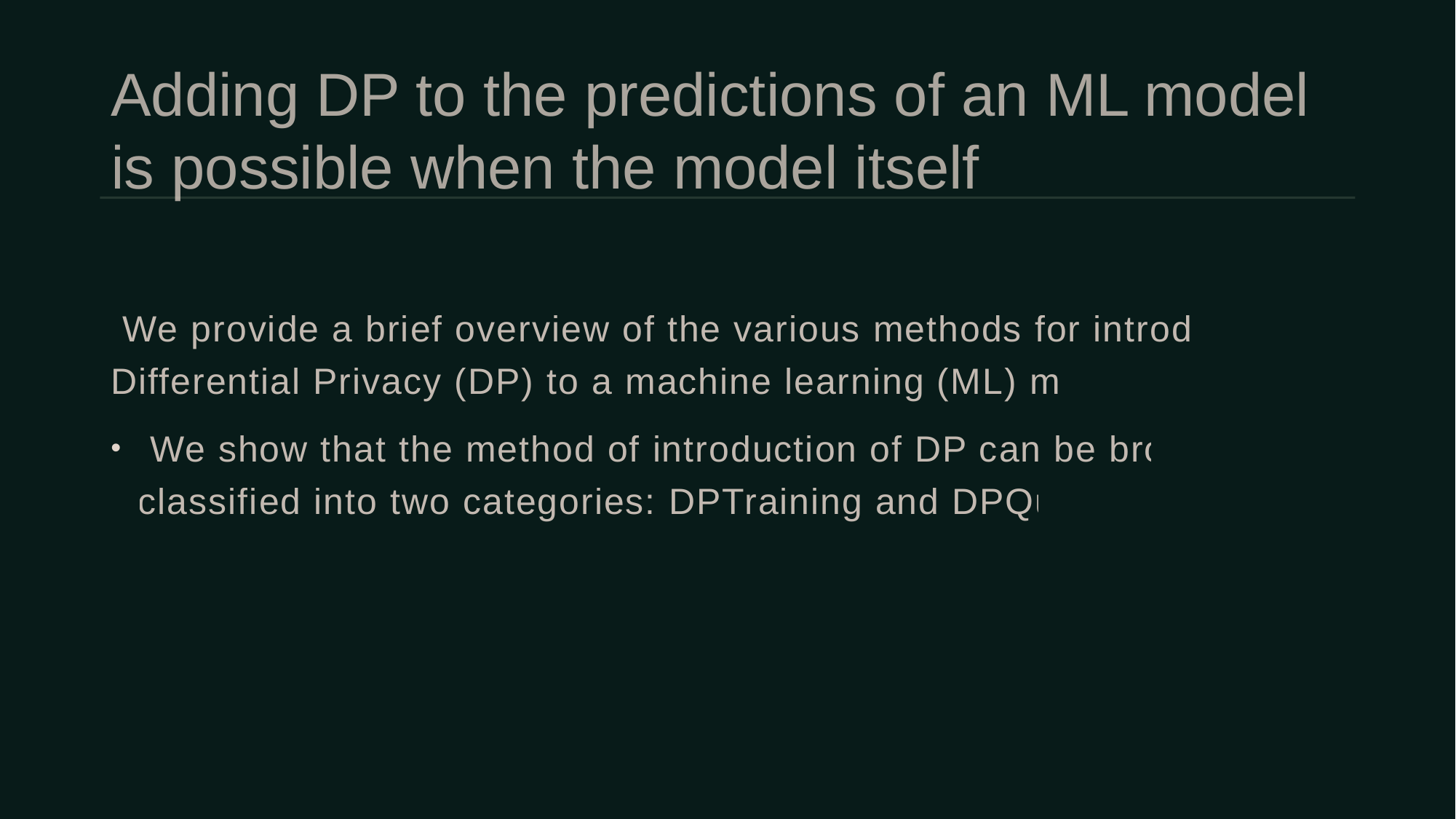

# Adding DP to the predictions of an ML model is possible when the model itself
 We provide a brief overview of the various methods for introducing Differential Privacy (DP) to a machine learning (ML) model.
 We show that the method of introduction of DP can be broadly classified into two categories: DPTraining and DPQuery.